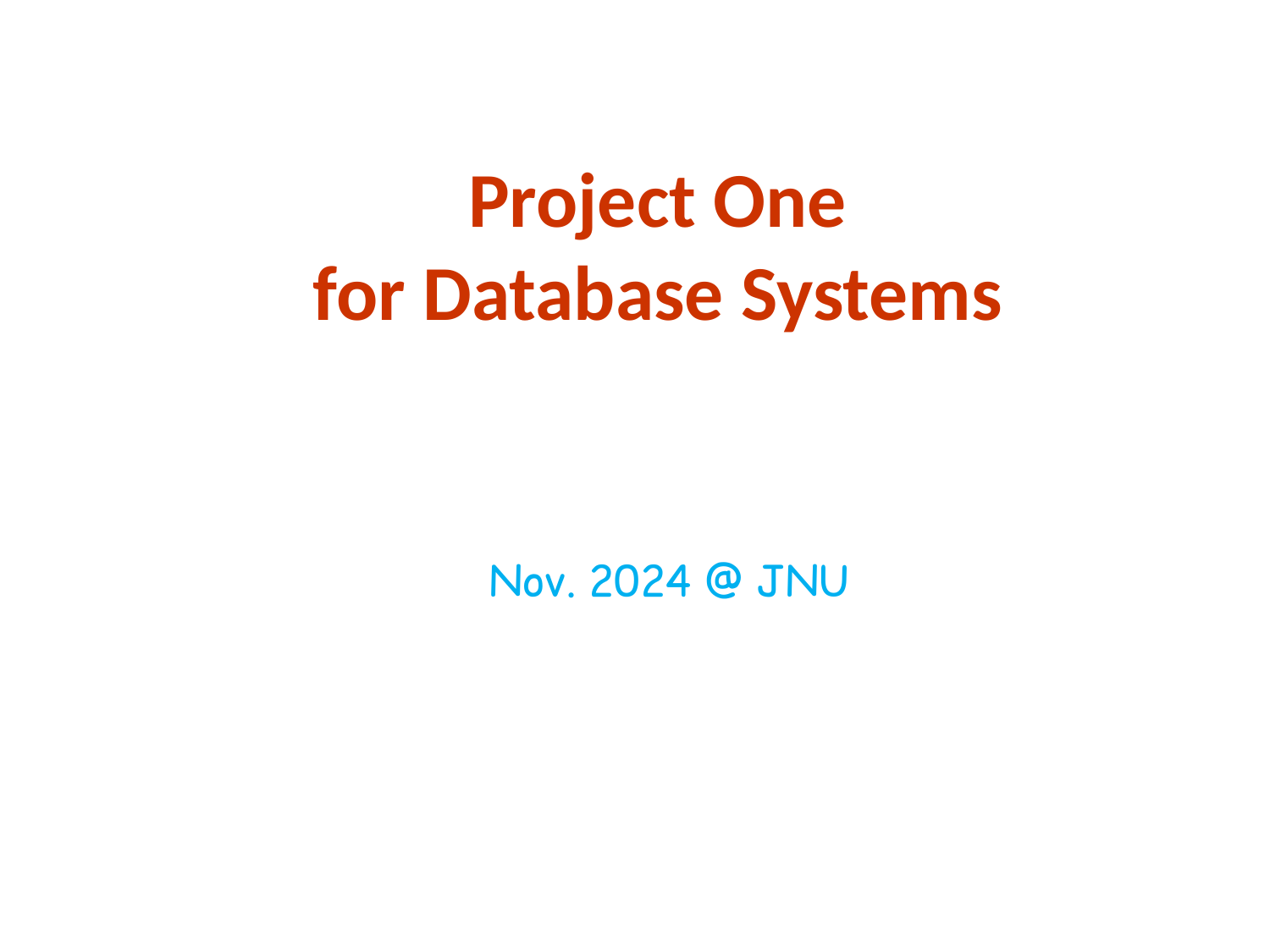

# Project One for Database Systems
Nov. 2024 @ JNU